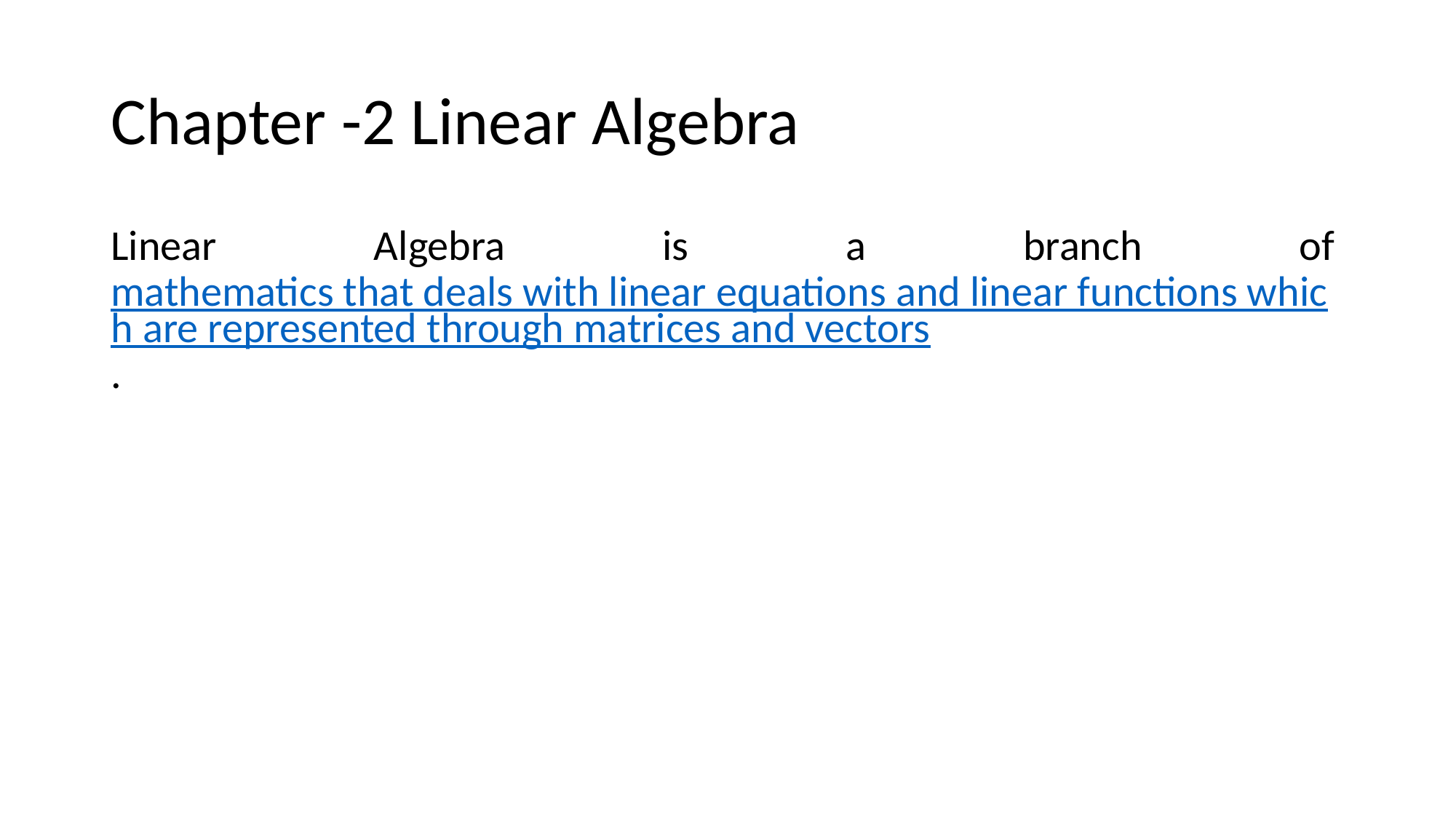

# Chapter -2 Linear Algebra
Linear Algebra is a branch of mathematics that deals with linear equations and linear functions which are represented through matrices and vectors.